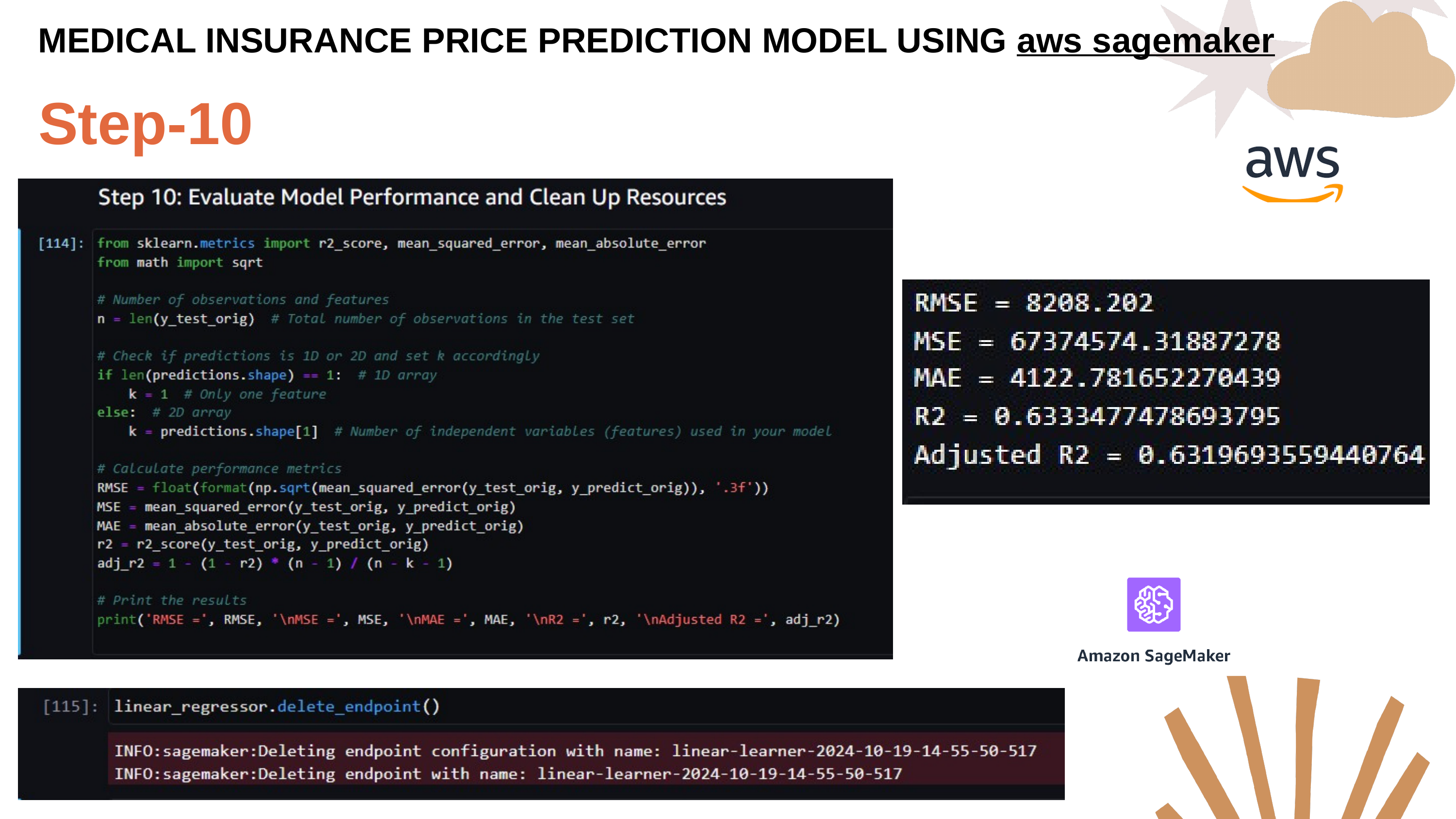

MEDICAL INSURANCE PRICE PREDICTION MODEL USING aws sagemaker

Step-10

Welcome to the
Project